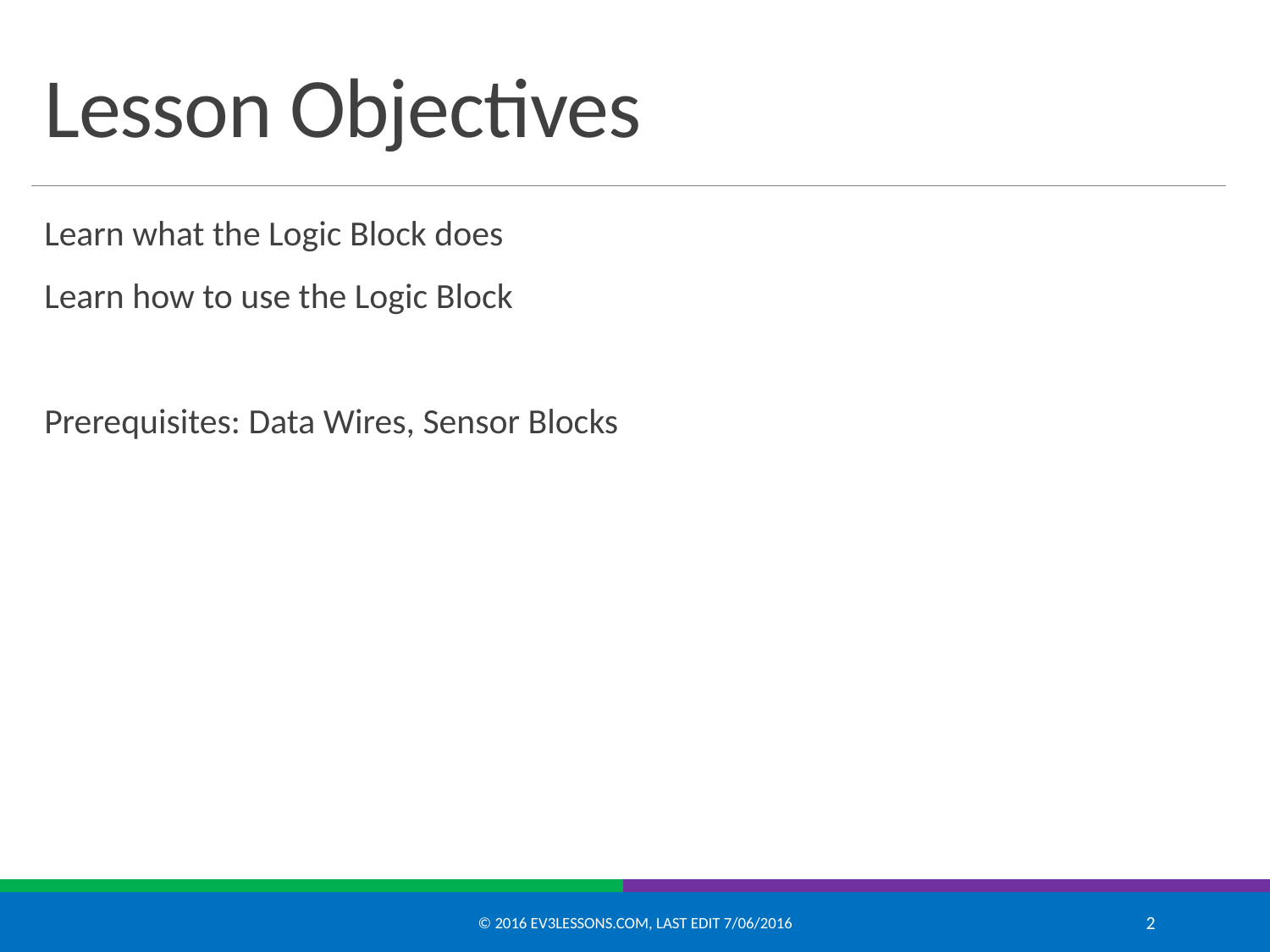

# Lesson Objectives
Learn what the Logic Block does
Learn how to use the Logic Block

Prerequisites: Data Wires, Sensor Blocks
© 2016 EV3Lessons.com, Last edit 7/06/2016
2